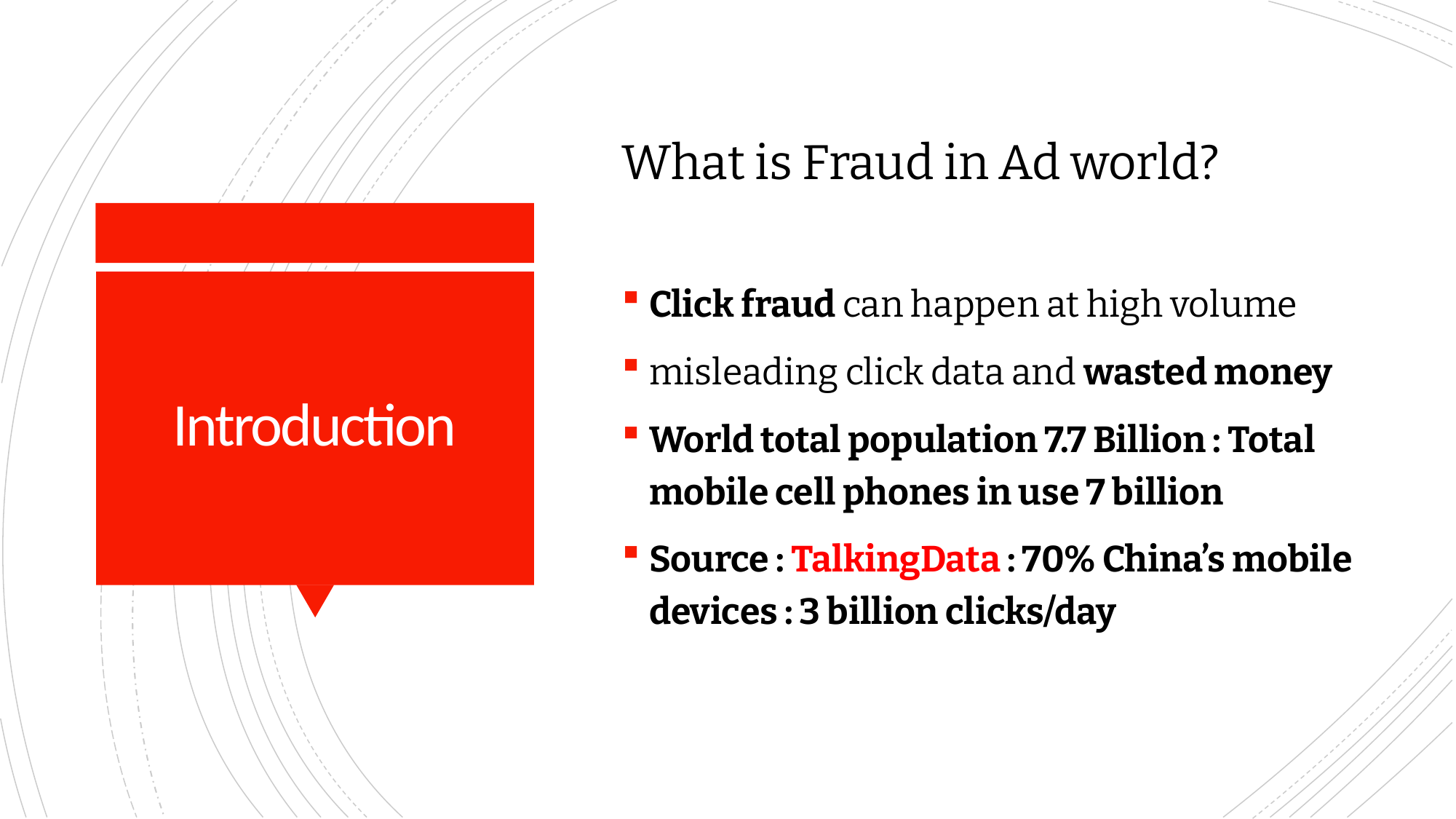

What is Fraud in Ad world?

Click fraud can happen at high volume
misleading click data and wasted money
World total population 7.7 Billion : Total mobile cell phones in use 7 billion
Source : TalkingData : 70% China’s mobile devices : 3 billion clicks/day

# Introduction